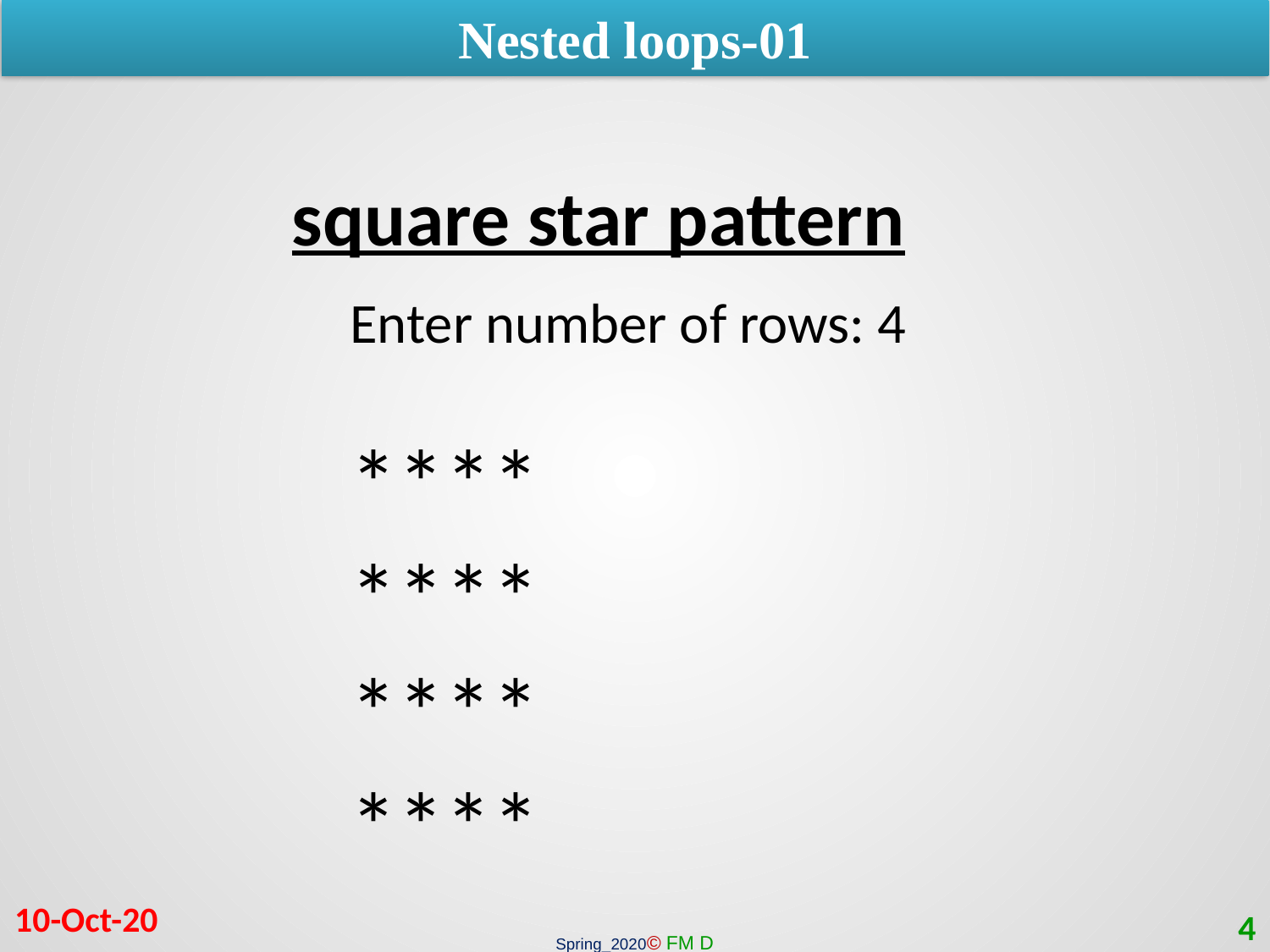

Nested loops-01

square star pattern
Enter number of rows: 4

****
****
****
****
10-Oct-20
4